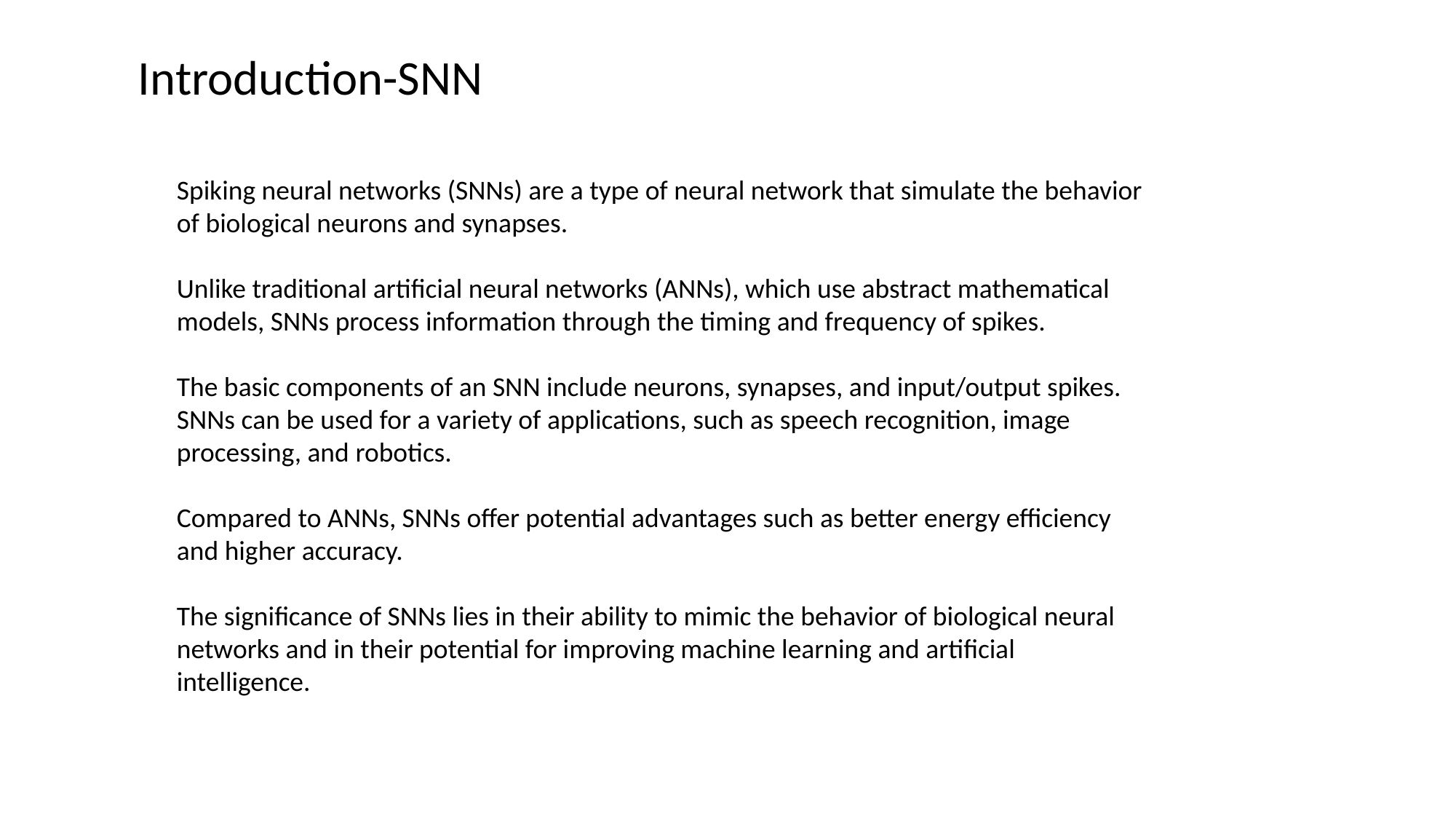

# Introduction-SNN
Spiking neural networks (SNNs) are a type of neural network that simulate the behavior of biological neurons and synapses.

Unlike traditional artificial neural networks (ANNs), which use abstract mathematical models, SNNs process information through the timing and frequency of spikes.

The basic components of an SNN include neurons, synapses, and input/output spikes.
SNNs can be used for a variety of applications, such as speech recognition, image processing, and robotics.

Compared to ANNs, SNNs offer potential advantages such as better energy efficiency and higher accuracy.

The significance of SNNs lies in their ability to mimic the behavior of biological neural networks and in their potential for improving machine learning and artificial intelligence.